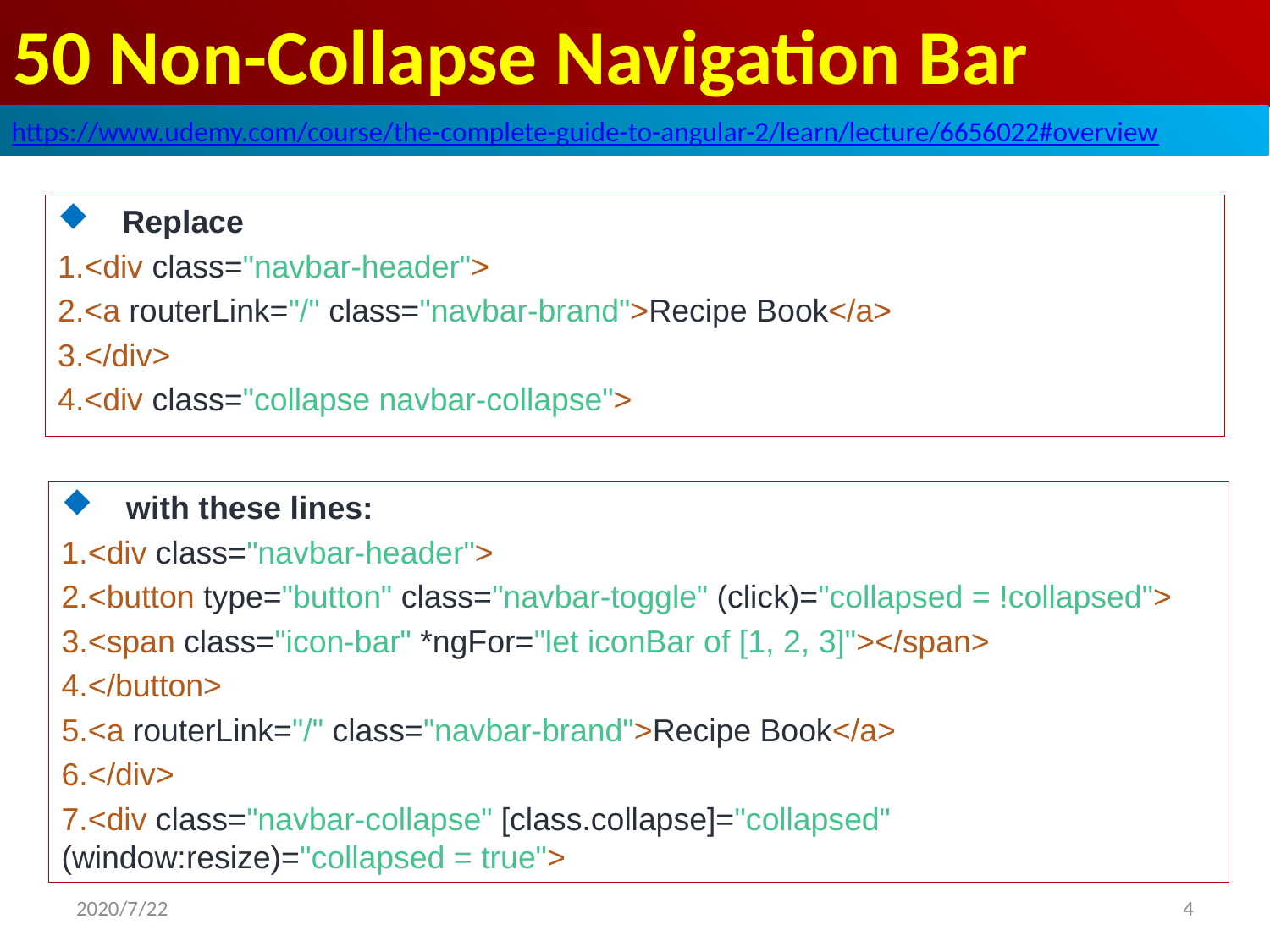

# 50 Non-Collapse Navigation Bar
https://www.udemy.com/course/the-complete-guide-to-angular-2/learn/lecture/6656022#overview
Replace
<div class="navbar-header">
<a routerLink="/" class="navbar-brand">Recipe Book</a>
</div>
<div class="collapse navbar-collapse">
with these lines:
<div class="navbar-header">
<button type="button" class="navbar-toggle" (click)="collapsed = !collapsed">
<span class="icon-bar" *ngFor="let iconBar of [1, 2, 3]"></span>
</button>
<a routerLink="/" class="navbar-brand">Recipe Book</a>
</div>
<div class="navbar-collapse" [class.collapse]="collapsed" (window:resize)="collapsed = true">
4
2020/7/22